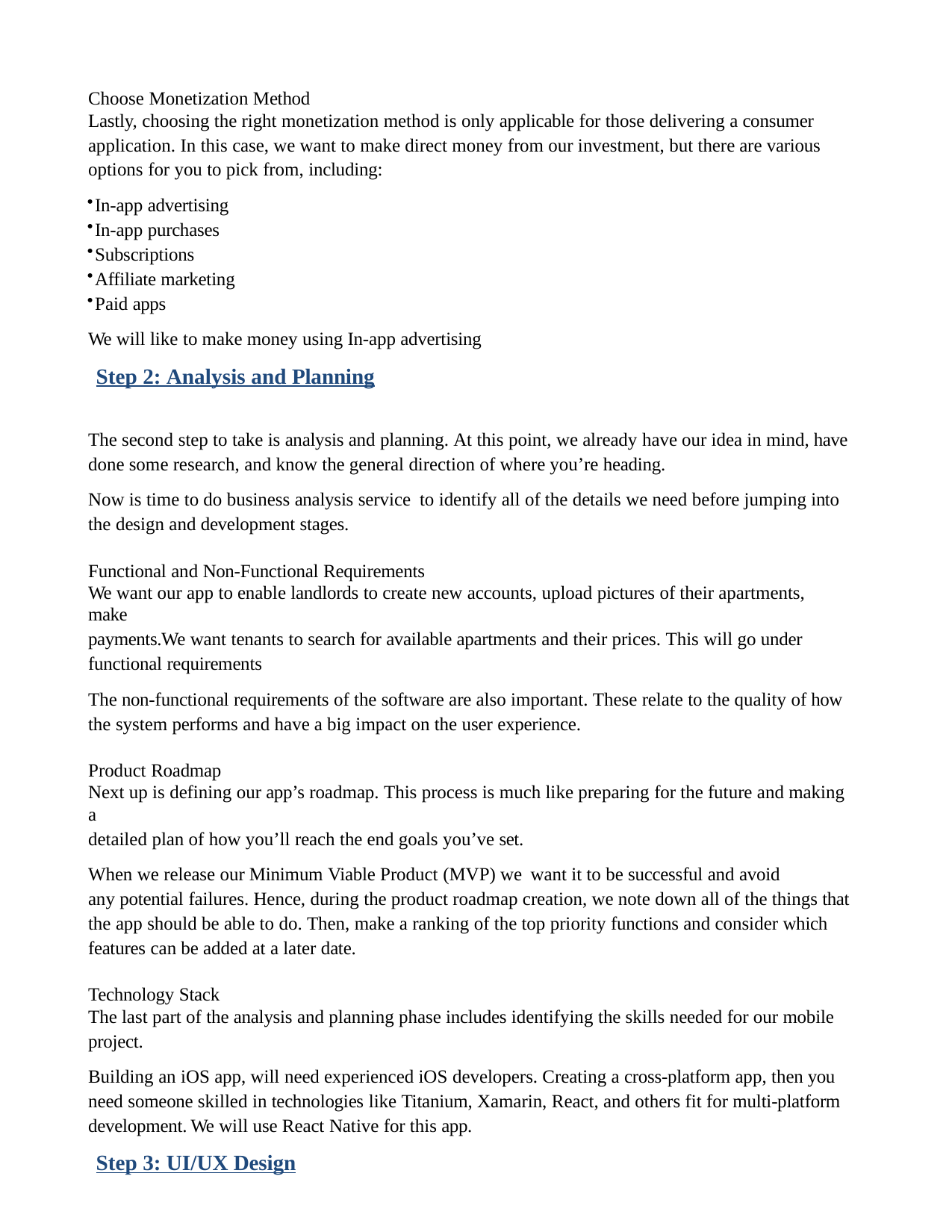

Choose Monetization Method
Lastly, choosing the right monetization method is only applicable for those delivering a consumer
application. In this case, we want to make direct money from our investment, but there are various options for you to pick from, including:
In-app advertising
In-app purchases
Subscriptions
Affiliate marketing
Paid apps
We will like to make money using In-app advertising
Step 2: Analysis and Planning

The second step to take is analysis and planning. At this point, we already have our idea in mind, have done some research, and know the general direction of where you’re heading.
Now is time to do business analysis service to identify all of the details we need before jumping into the design and development stages.

Functional and Non-Functional Requirements
We want our app to enable landlords to create new accounts, upload pictures of their apartments, make
payments.We want tenants to search for available apartments and their prices. This will go under functional requirements
The non-functional requirements of the software are also important. These relate to the quality of how the system performs and have a big impact on the user experience.

Product Roadmap
Next up is defining our app’s roadmap. This process is much like preparing for the future and making a
detailed plan of how you’ll reach the end goals you’ve set.
When we release our Minimum Viable Product (MVP) we want it to be successful and avoid
any potential failures. Hence, during the product roadmap creation, we note down all of the things that the app should be able to do. Then, make a ranking of the top priority functions and consider which features can be added at a later date.

Technology Stack
The last part of the analysis and planning phase includes identifying the skills needed for our mobile
project.
Building an iOS app, will need experienced iOS developers. Creating a cross-platform app, then you need someone skilled in technologies like Titanium, Xamarin, React, and others fit for multi-platform development. We will use React Native for this app.
Step 3: UI/UX Design